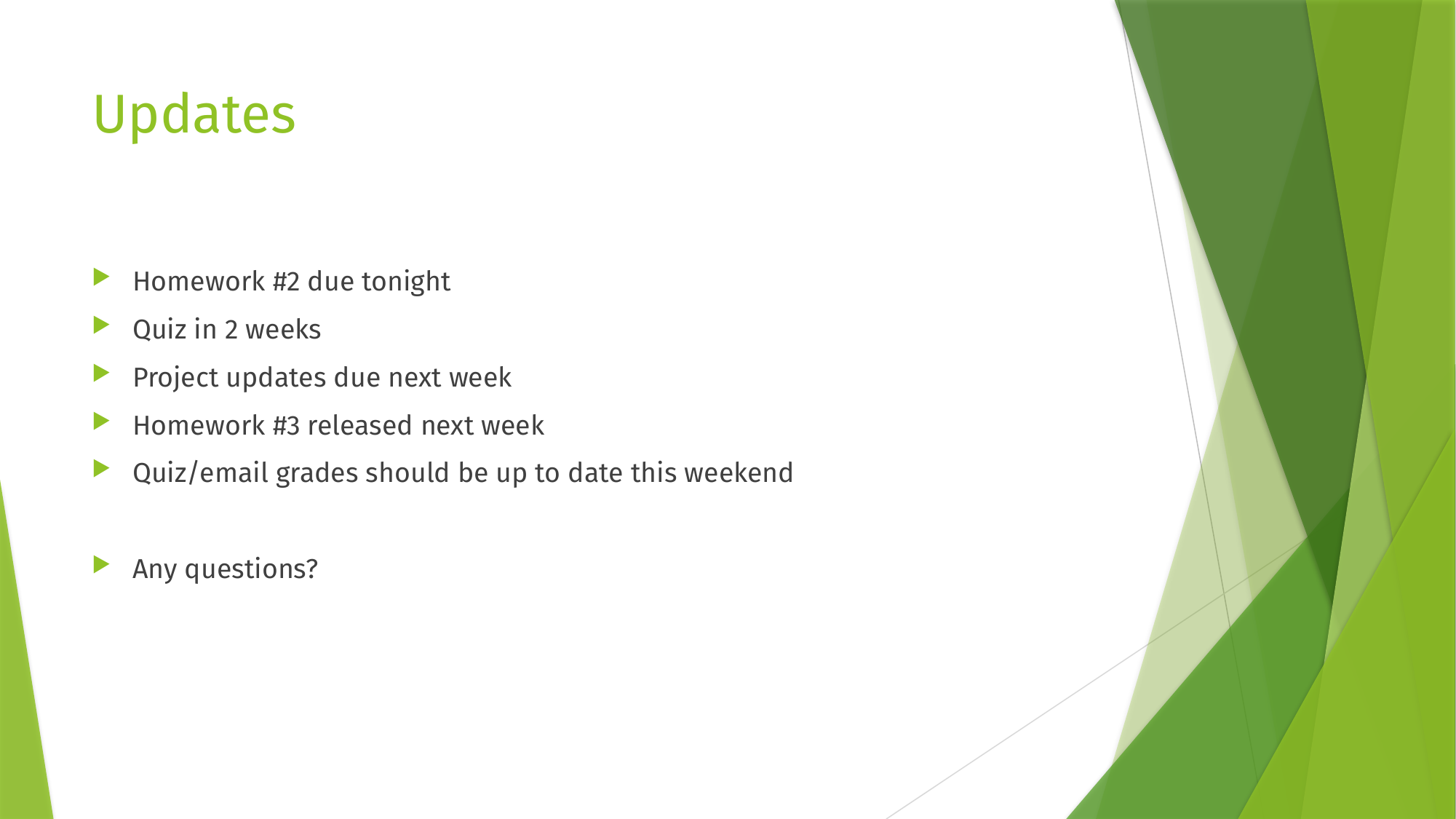

# Updates
Homework #2 due tonight
Quiz in 2 weeks
Project updates due next week
Homework #3 released next week
Quiz/email grades should be up to date this weekend

Any questions?